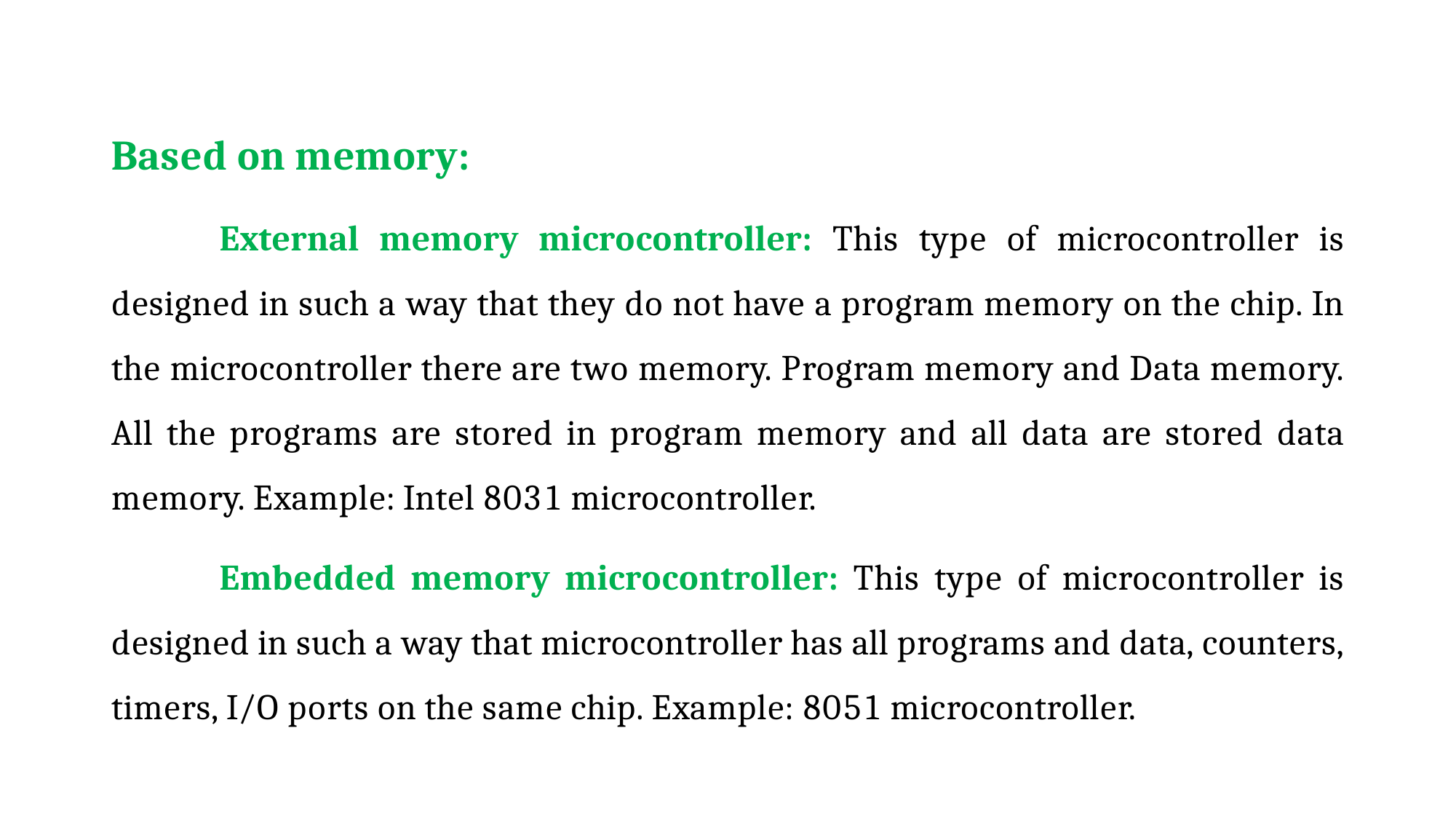

Based on memory:
	External memory microcontroller: This type of microcontroller is designed in such a way that they do not have a program memory on the chip. In the microcontroller there are two memory. Program memory and Data memory. All the programs are stored in program memory and all data are stored data memory. Example: Intel 8031 microcontroller.
	Embedded memory microcontroller: This type of microcontroller is designed in such a way that microcontroller has all programs and data, counters, timers, I/O ports on the same chip. Example: 8051 microcontroller.